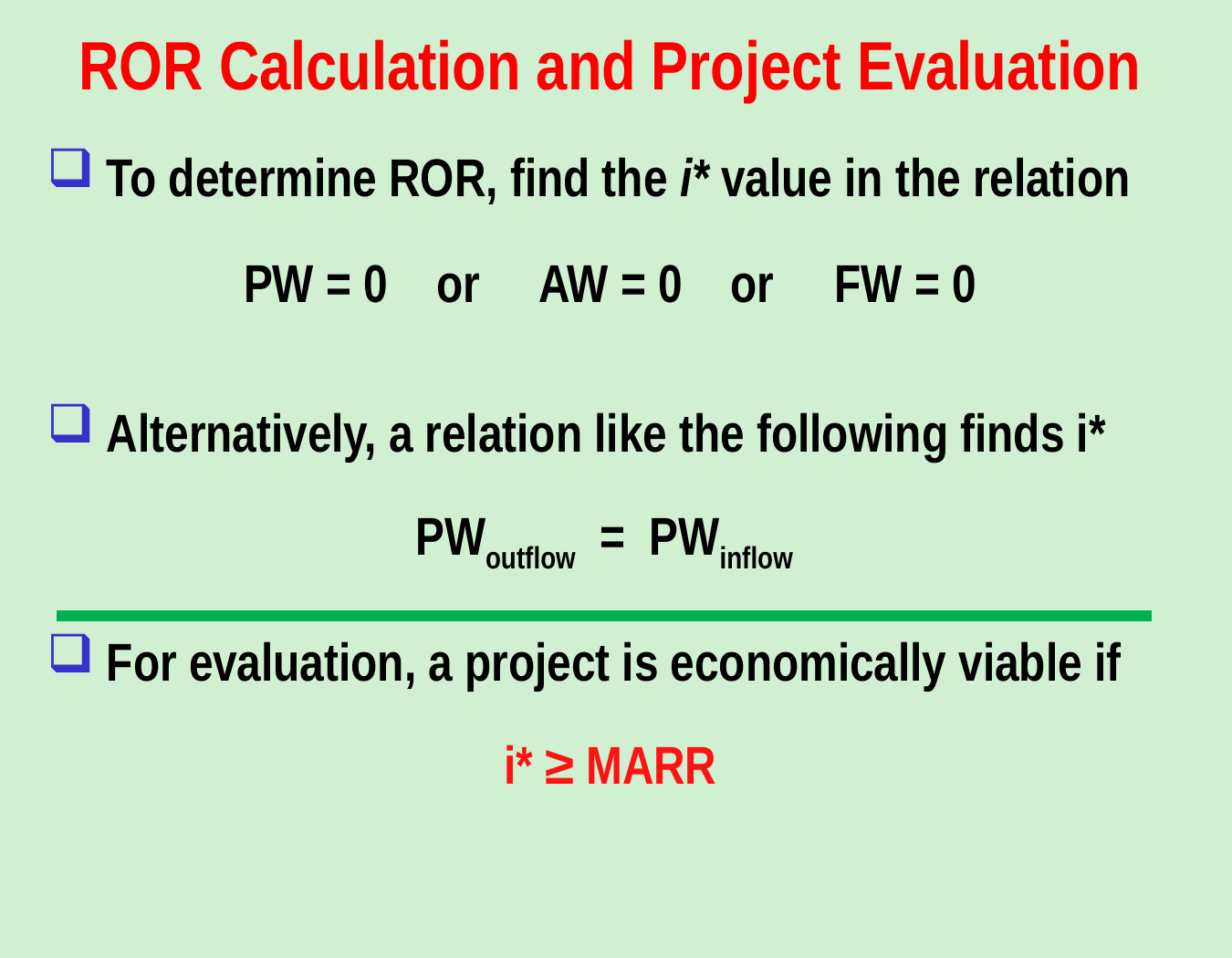

# ROR Calculation and Project Evaluation
 To determine ROR, find the i* value in the relation

PW = 0    or     AW = 0    or     FW = 0

 Alternatively, a relation like the following finds i*

PWoutflow  =  PWinflow

 For evaluation, a project is economically viable if

i* ≥ MARR